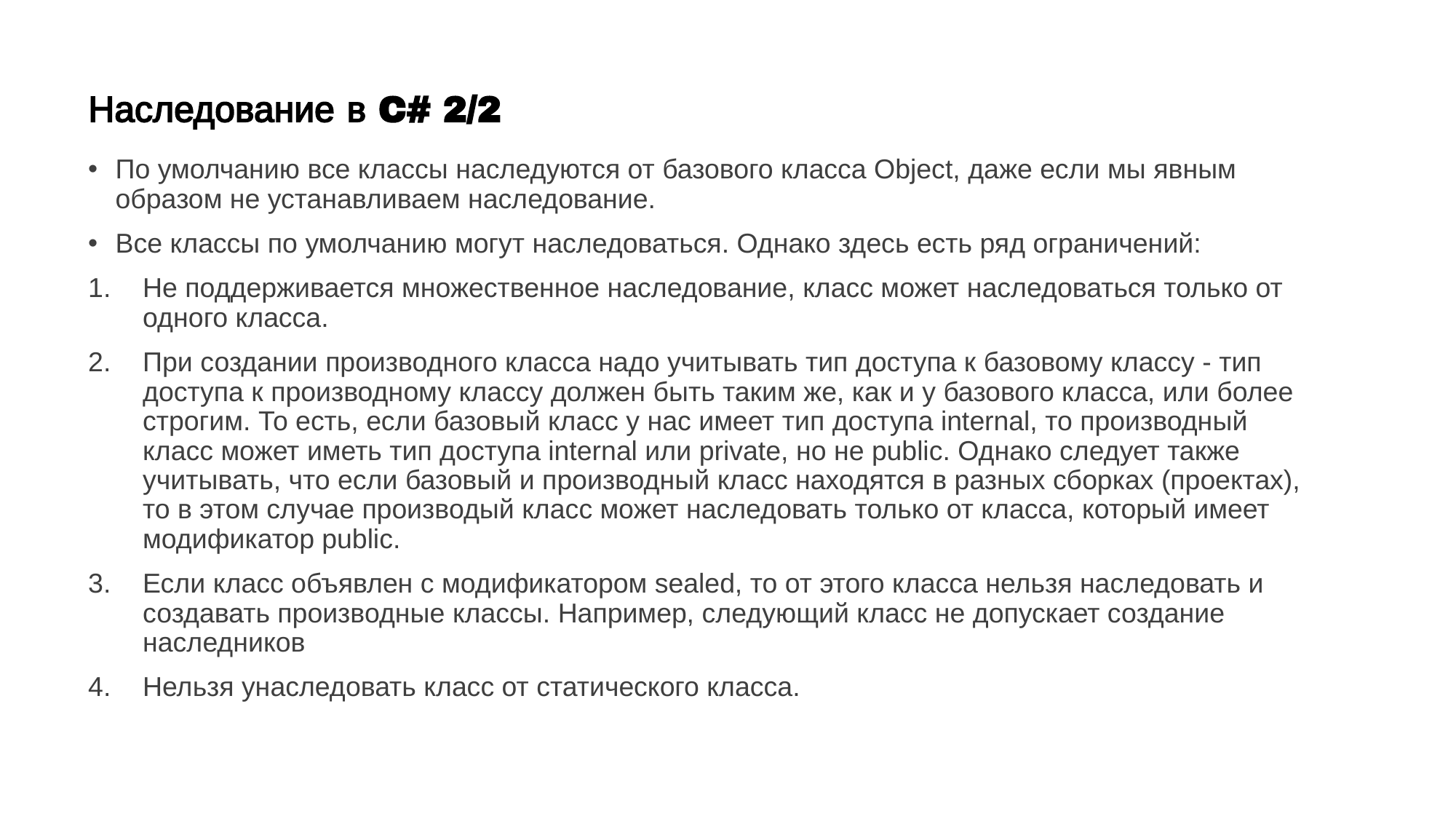

# Наследование в C# 2/2
По умолчанию все классы наследуются от базового класса Object, даже если мы явным образом не устанавливаем наследование.
Все классы по умолчанию могут наследоваться. Однако здесь есть ряд ограничений:
Не поддерживается множественное наследование, класс может наследоваться только от одного класса.
При создании производного класса надо учитывать тип доступа к базовому классу - тип доступа к производному классу должен быть таким же, как и у базового класса, или более строгим. То есть, если базовый класс у нас имеет тип доступа internal, то производный класс может иметь тип доступа internal или private, но не public. Однако следует также учитывать, что если базовый и производный класс находятся в разных сборках (проектах), то в этом случае производый класс может наследовать только от класса, который имеет модификатор public.
Если класс объявлен с модификатором sealed, то от этого класса нельзя наследовать и создавать производные классы. Например, следующий класс не допускает создание наследников
Нельзя унаследовать класс от статического класса.